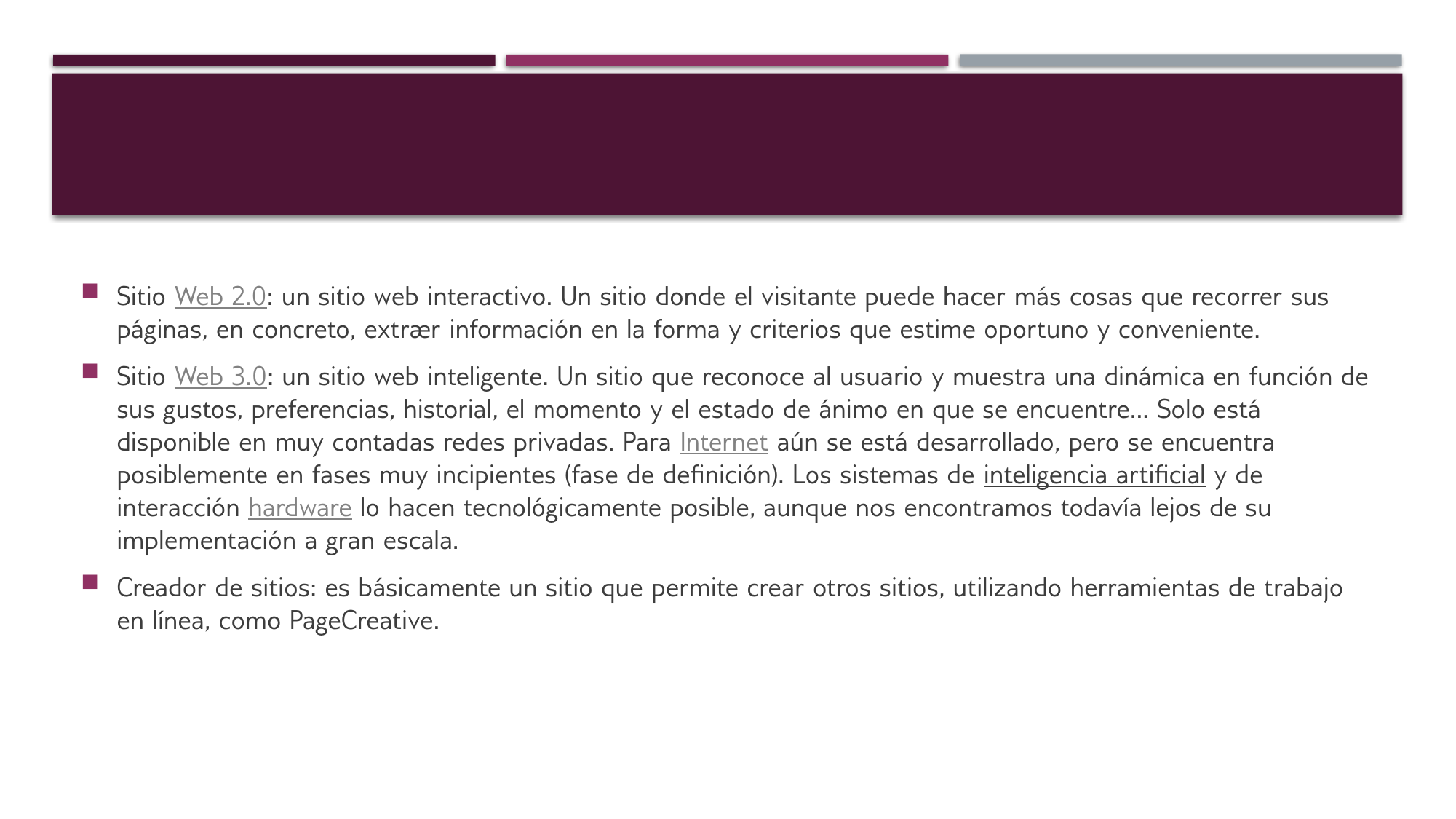

Sitio Web 2.0: un sitio web interactivo. Un sitio donde el visitante puede hacer más cosas que recorrer sus páginas, en concreto, extraer información en la forma y criterios que estime oportuno y conveniente.
Sitio Web 3.0: un sitio web inteligente. Un sitio que reconoce al usuario y muestra una dinámica en función de sus gustos, preferencias, historial, el momento y el estado de ánimo en que se encuentre... Solo está disponible en muy contadas redes privadas. Para Internet aún se está desarrollado, pero se encuentra posiblemente en fases muy incipientes (fase de definición). Los sistemas de inteligencia artificial y de interacción hardware lo hacen tecnológicamente posible, aunque nos encontramos todavía lejos de su implementación a gran escala.
Creador de sitios: es básicamente un sitio que permite crear otros sitios, utilizando herramientas de trabajo en línea, como PageCreative.